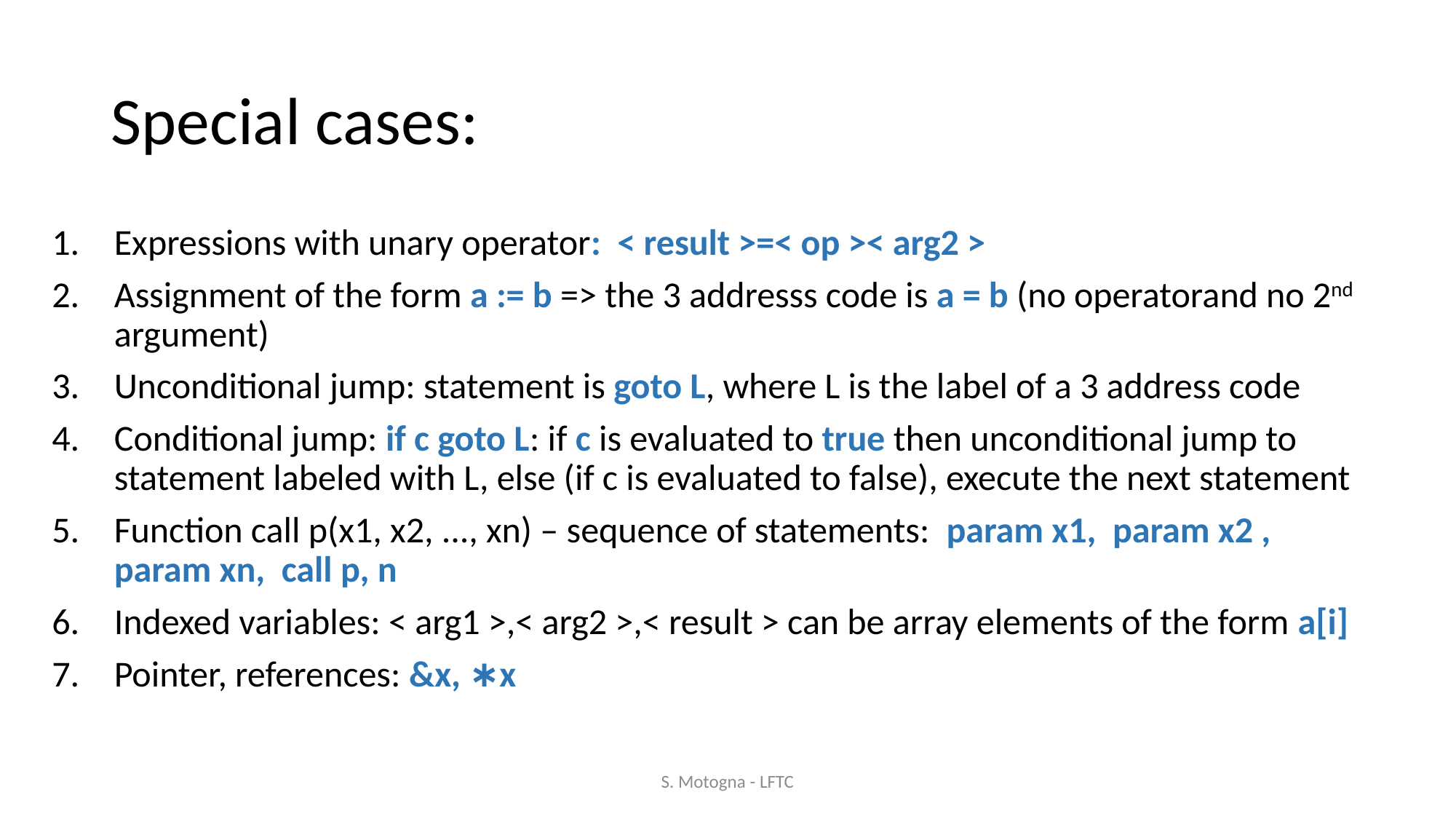

# Special cases:
Expressions with unary operator:  < result >=< op >< arg2 >
Assignment of the form a := b => the 3 addresss code is a = b (no operatorand no 2nd argument)
Unconditional jump: statement is goto L, where L is the label of a 3 address code
Conditional jump: if c goto L: if c is evaluated to true then unconditional jump to statement labeled with L, else (if c is evaluated to false), execute the next statement
Function call p(x1, x2, ..., xn) – sequence of statements:  param x1,  param x2 ,  param xn,  call p, n
Indexed variables: < arg1 >,< arg2 >,< result > can be array elements of the form a[i]
Pointer, references: &x, ∗x

S. Motogna - LFTC